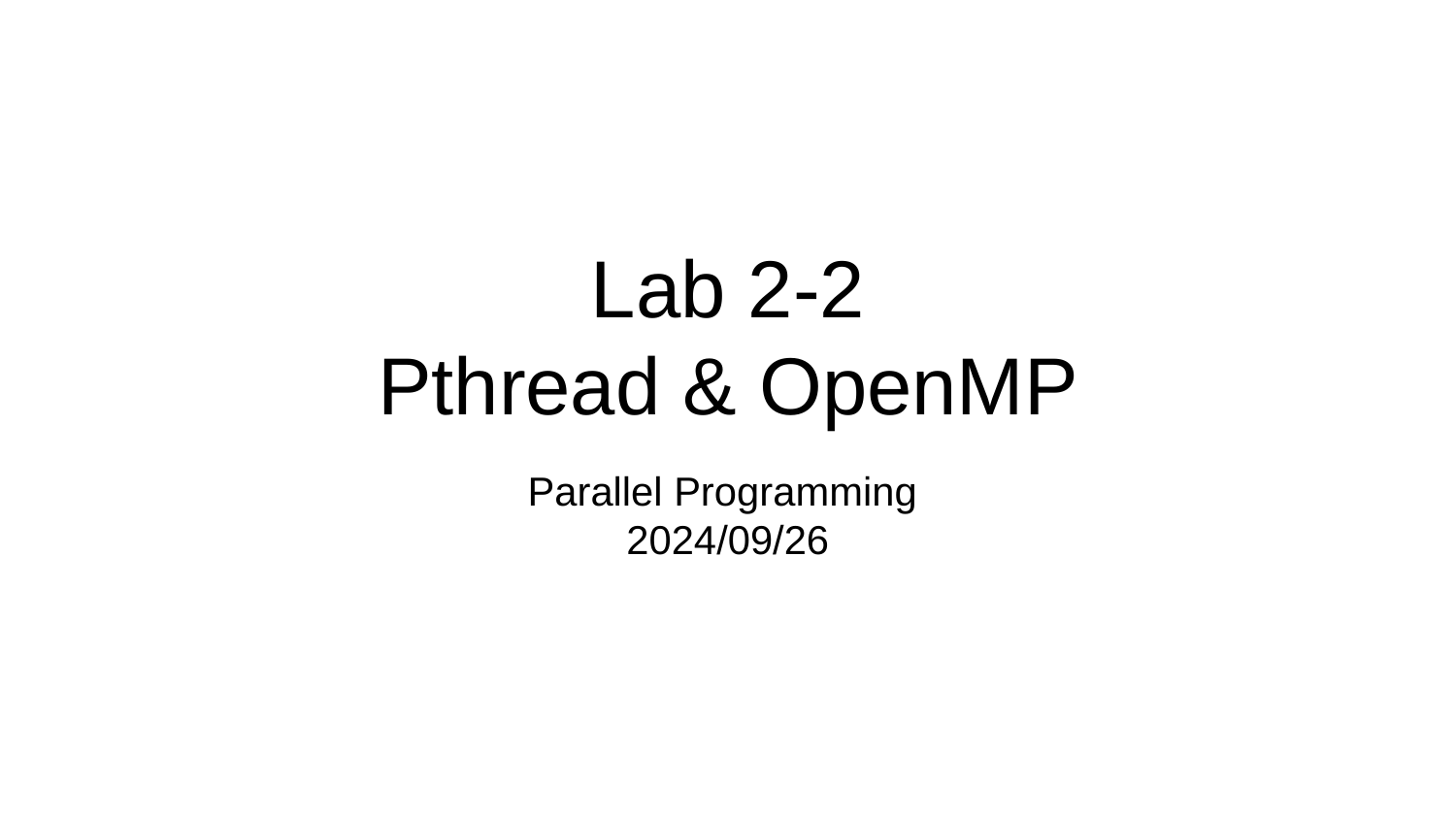

# Lab 2-2
Pthread & OpenMP
Parallel Programming
2024/09/26